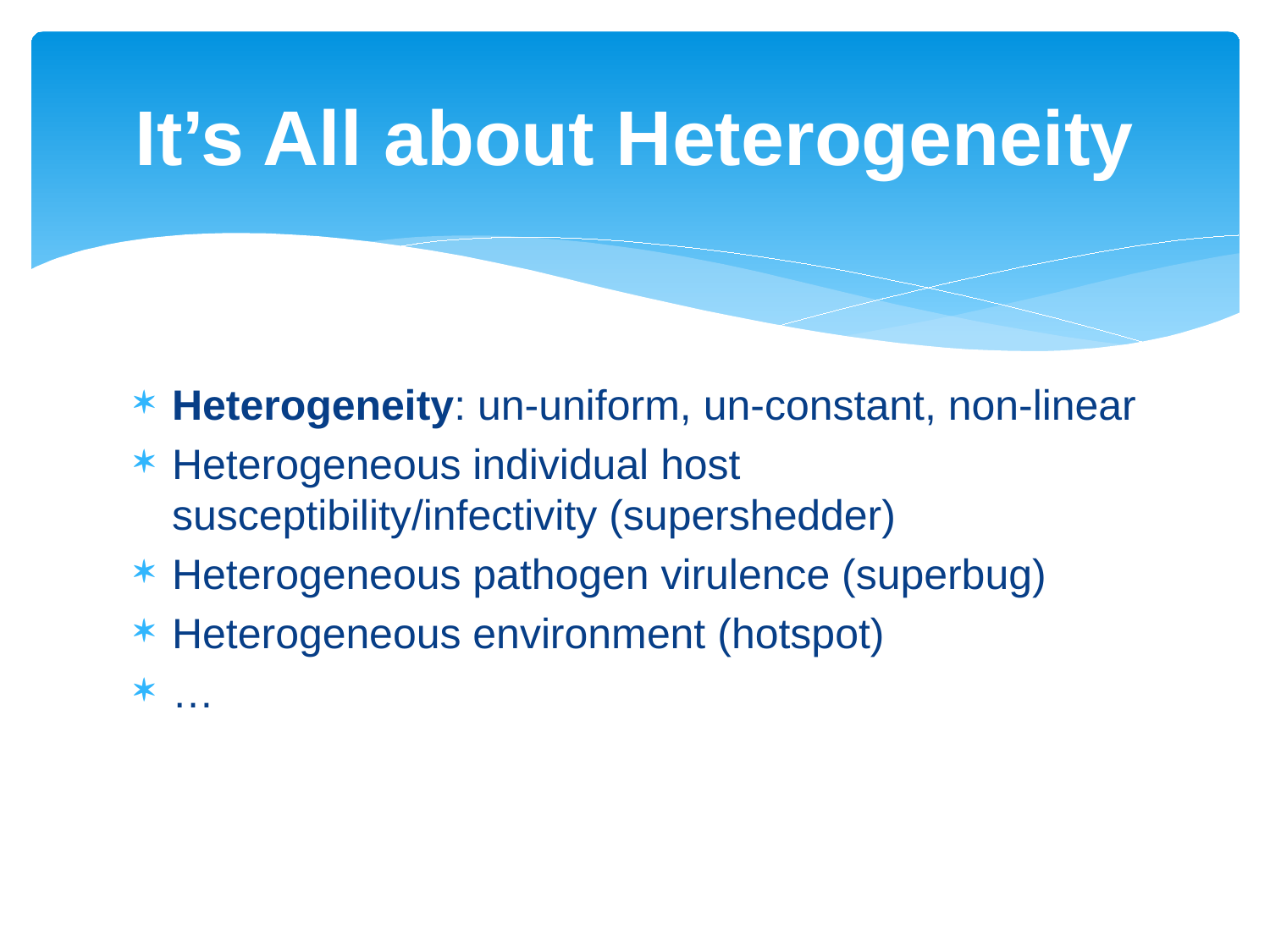

# It’s All about Heterogeneity
Heterogeneity: un-uniform, un-constant, non-linear
Heterogeneous individual host susceptibility/infectivity (supershedder)
Heterogeneous pathogen virulence (superbug)
Heterogeneous environment (hotspot)
…